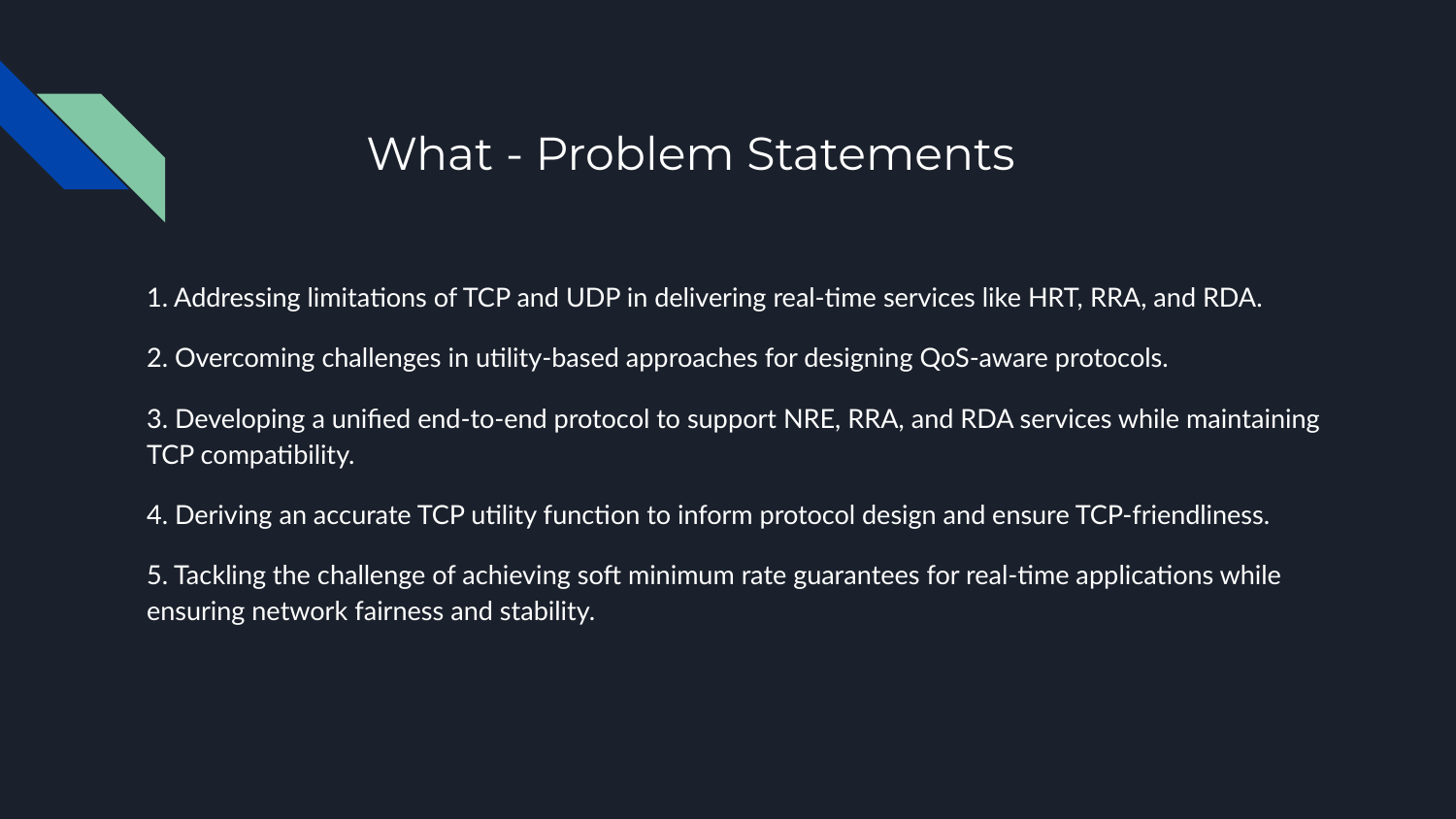

# What - Problem Statements
1. Addressing limitations of TCP and UDP in delivering real-time services like HRT, RRA, and RDA.
2. Overcoming challenges in utility-based approaches for designing QoS-aware protocols.
3. Developing a unified end-to-end protocol to support NRE, RRA, and RDA services while maintaining TCP compatibility.
4. Deriving an accurate TCP utility function to inform protocol design and ensure TCP-friendliness.
5. Tackling the challenge of achieving soft minimum rate guarantees for real-time applications while ensuring network fairness and stability.